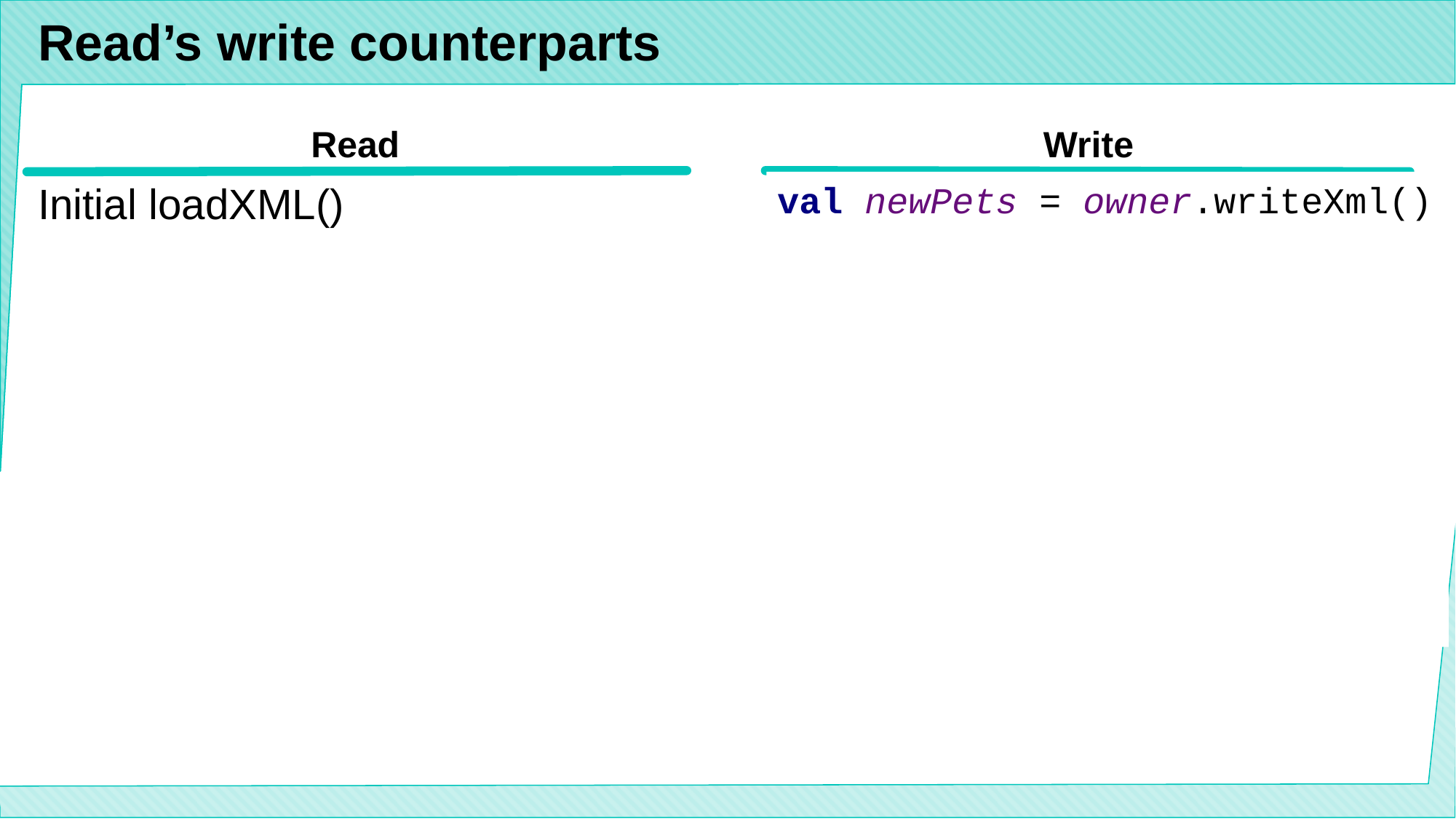

# Read’s write counterparts
Read
Write
Initial loadXML()
val newPets = owner.writeXml()